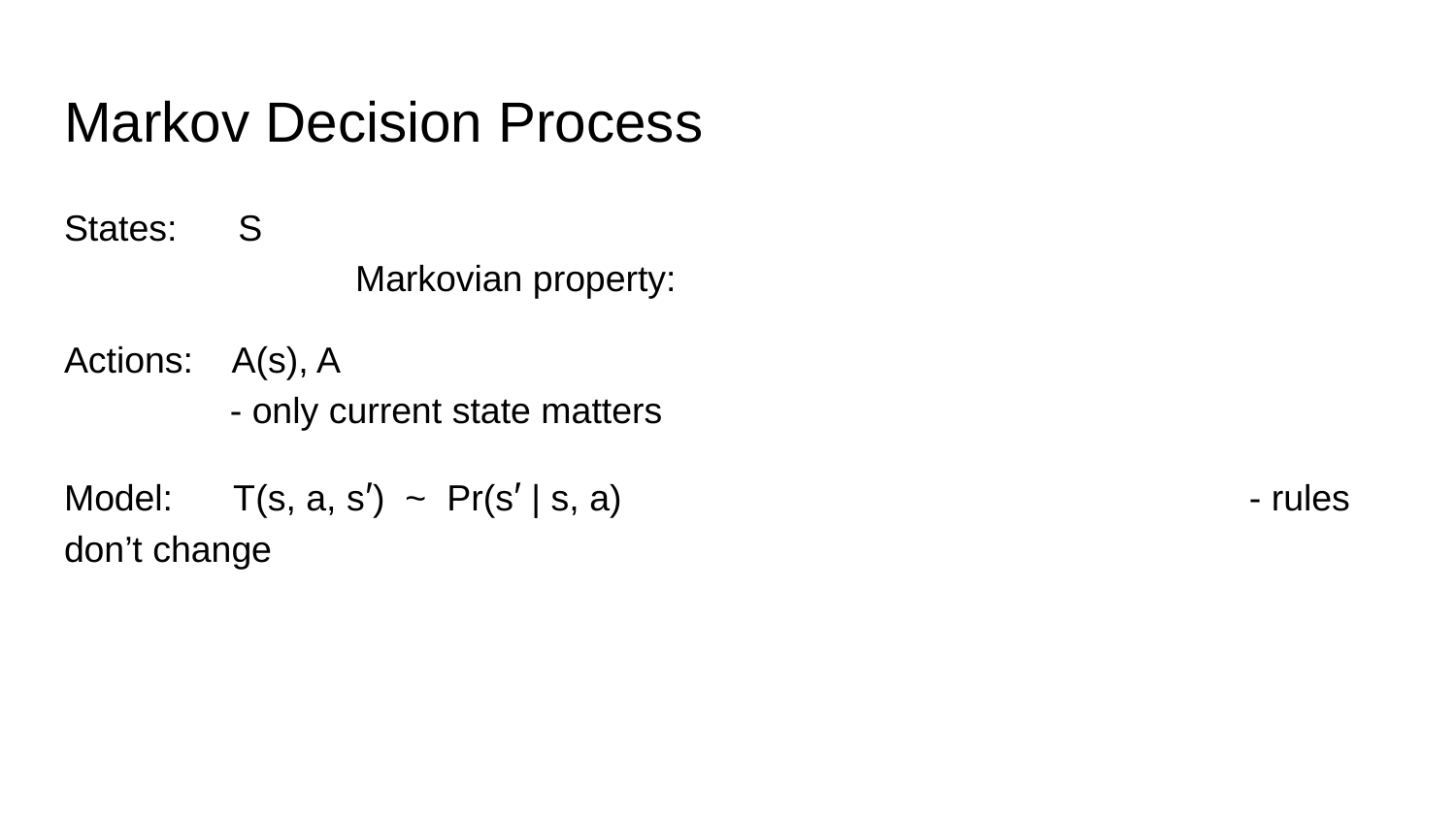

# Markov Decision Process
States:      S										Markovian property:
Actions:    A(s), A									  - only current state matters
Model:      T(s, a, s′)  ~  Pr(s′ | s, a)					  - rules don’t change